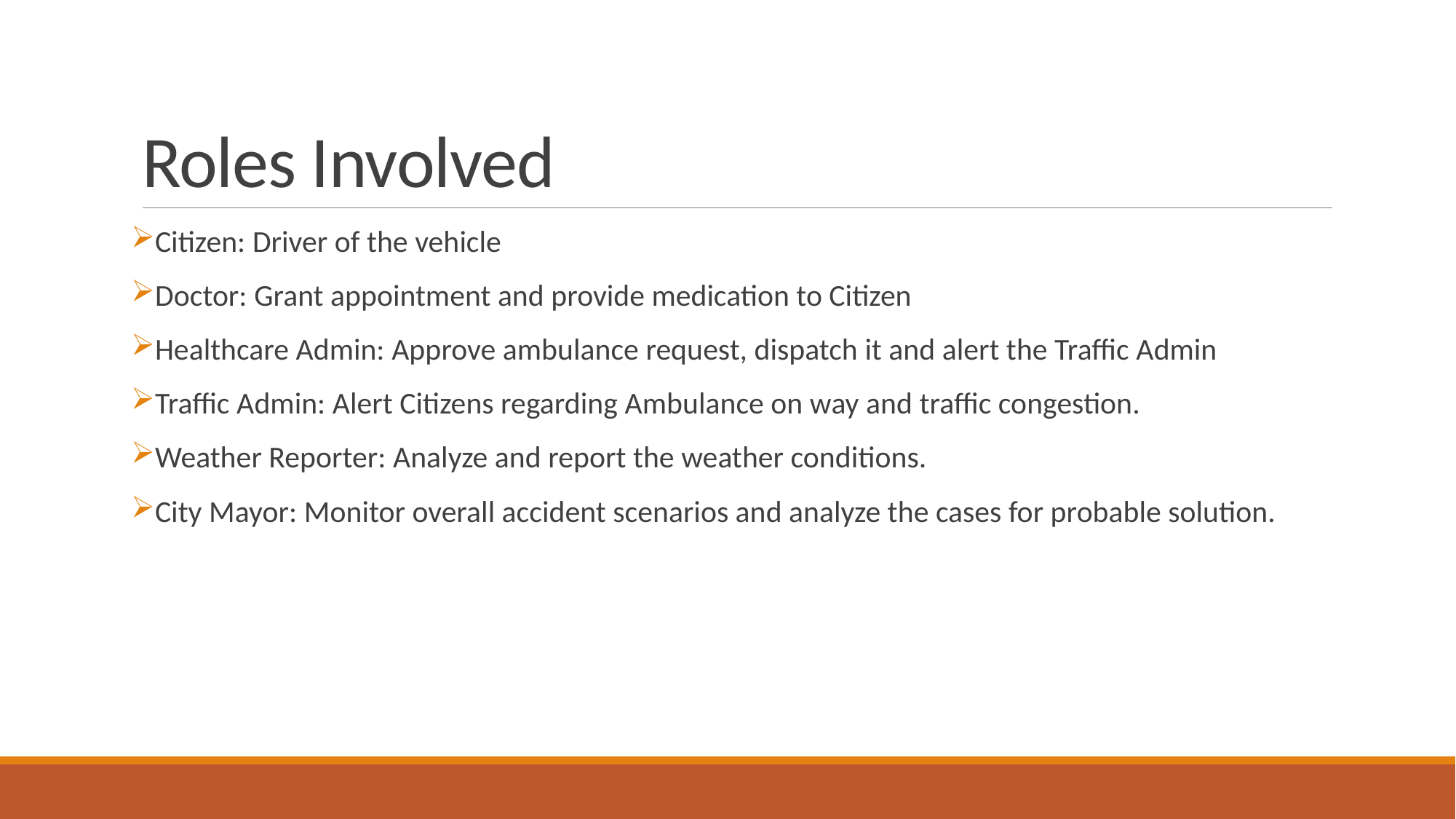

# Roles Involved
Citizen: Driver of the vehicle
Doctor: Grant appointment and provide medication to Citizen
Healthcare Admin: Approve ambulance request, dispatch it and alert the Traffic Admin
Traffic Admin: Alert Citizens regarding Ambulance on way and traffic congestion.
Weather Reporter: Analyze and report the weather conditions.
City Mayor: Monitor overall accident scenarios and analyze the cases for probable solution.